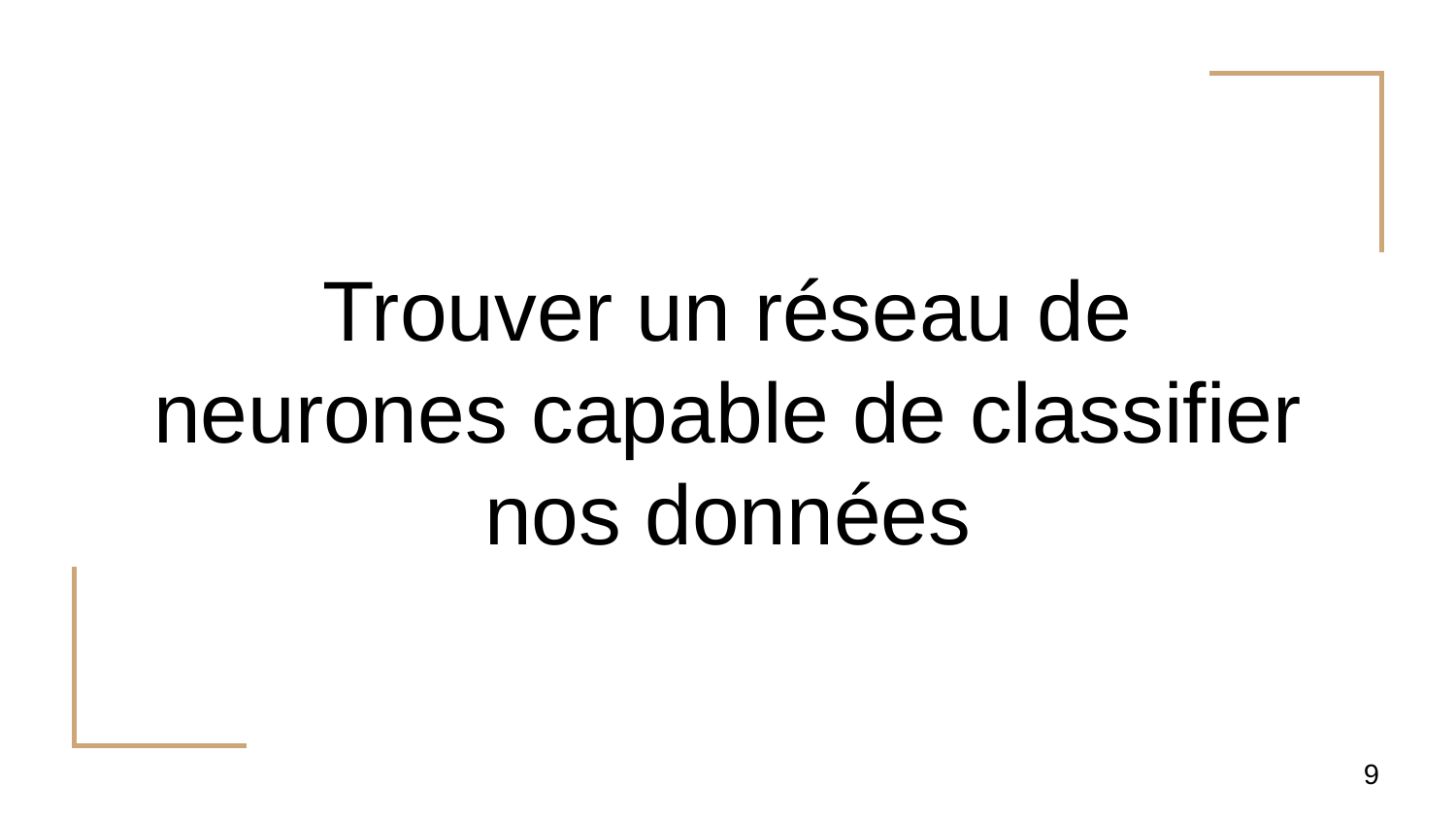

# Trouver un réseau de neurones capable de classifier nos données
9